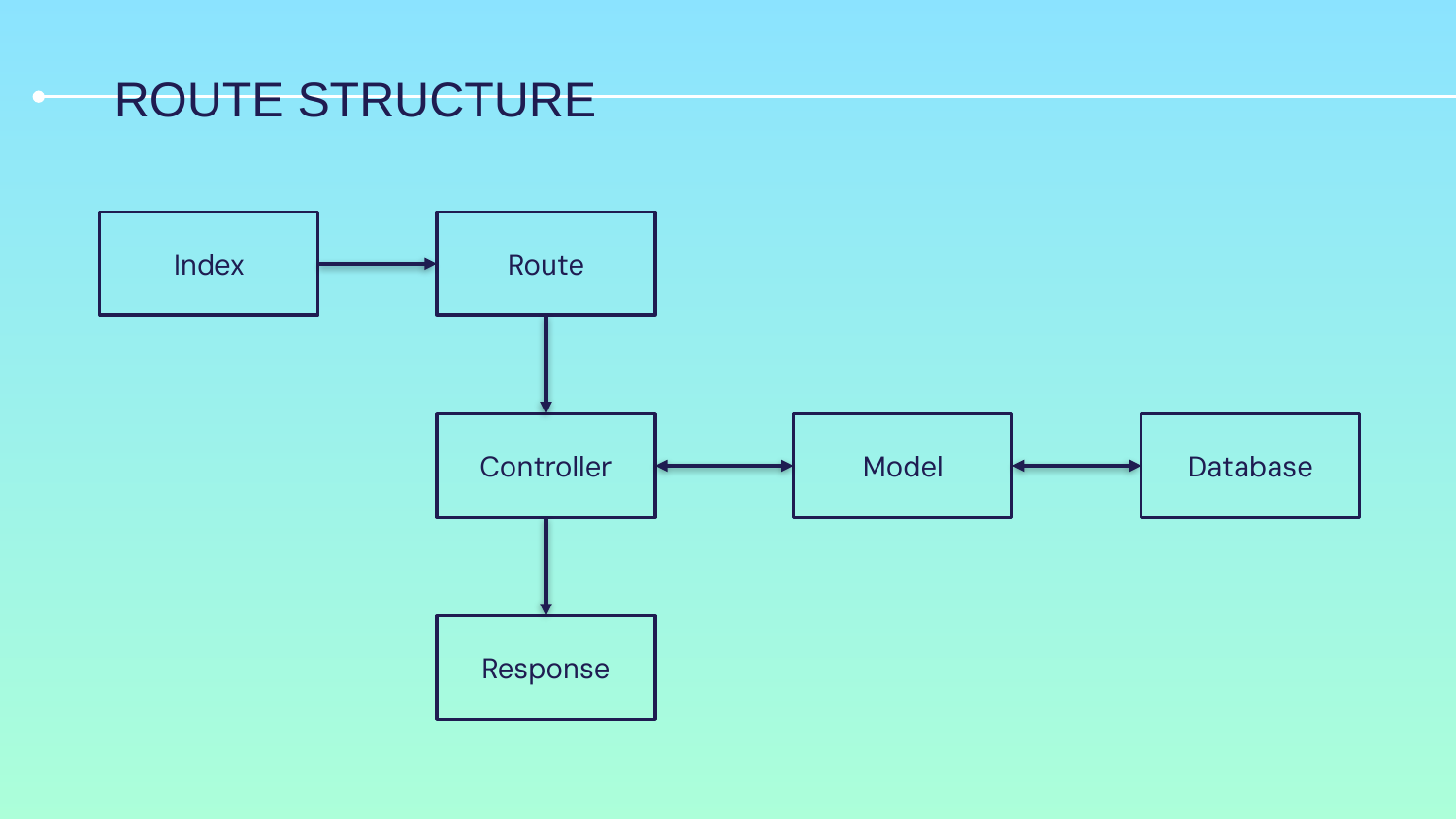

# ROUTE STRUCTURE
Index
Route
Model
Database
Controller
Response